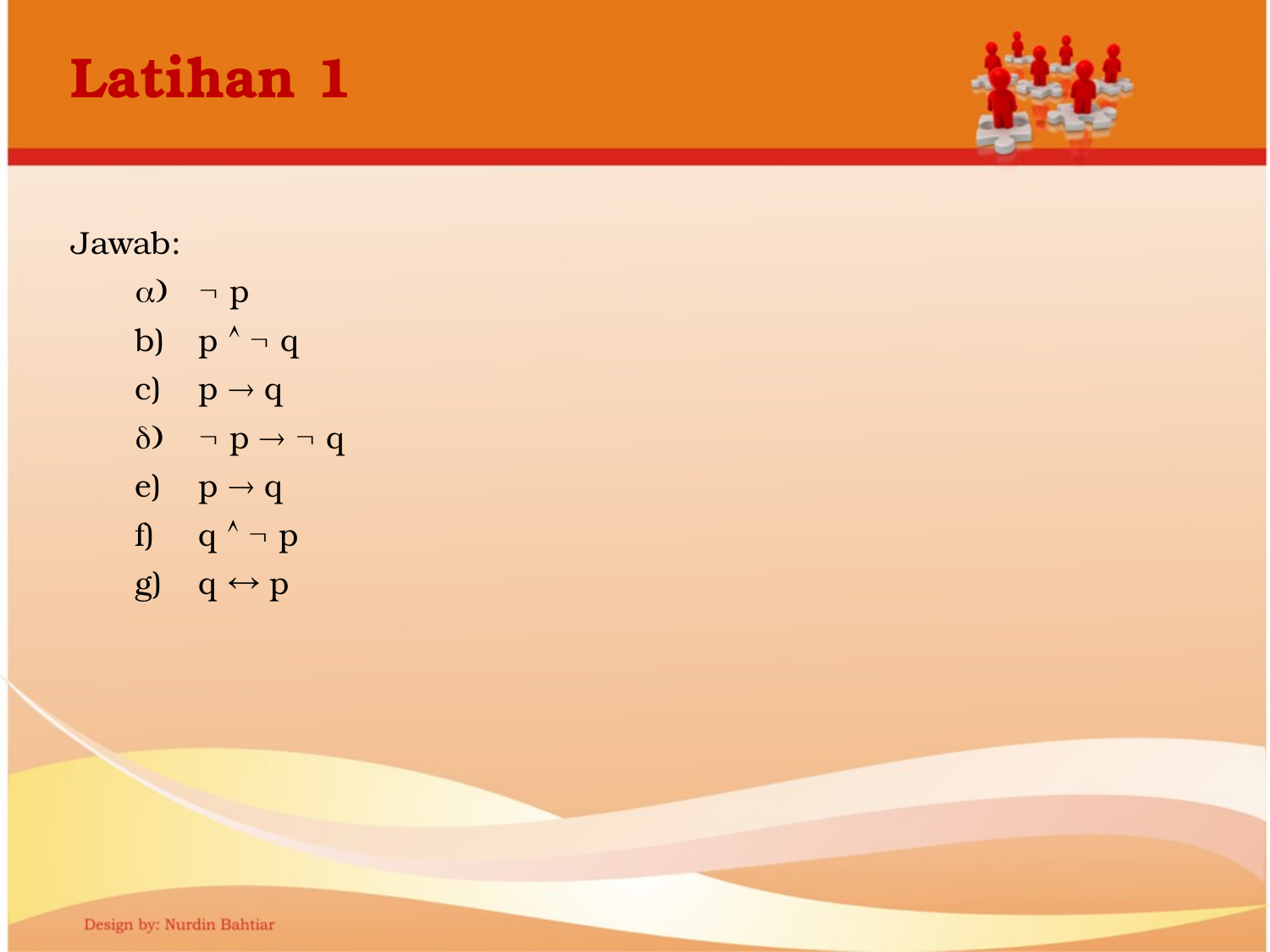

# Latihan 1
Jawab:
¬ p
p ∧ ¬ q
p → q
¬ p → ¬ q
p → q
q ∧ ¬ p
q ↔ p